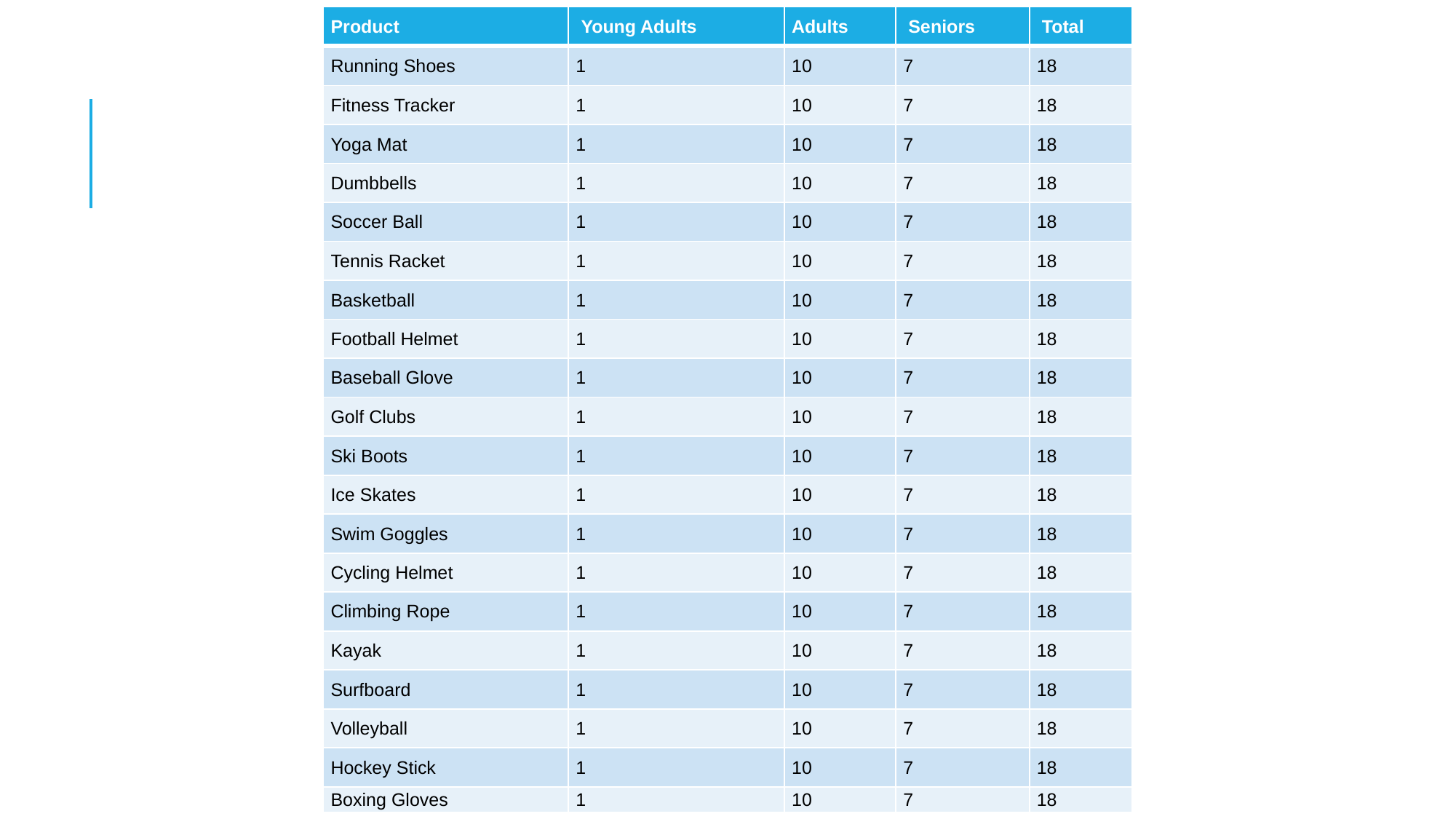

| Product | Young Adults | Adults | Seniors | Total |
| --- | --- | --- | --- | --- |
| Running Shoes | 1 | 10 | 7 | 18 |
| Fitness Tracker | 1 | 10 | 7 | 18 |
| Yoga Mat | 1 | 10 | 7 | 18 |
| Dumbbells | 1 | 10 | 7 | 18 |
| Soccer Ball | 1 | 10 | 7 | 18 |
| Tennis Racket | 1 | 10 | 7 | 18 |
| Basketball | 1 | 10 | 7 | 18 |
| Football Helmet | 1 | 10 | 7 | 18 |
| Baseball Glove | 1 | 10 | 7 | 18 |
| Golf Clubs | 1 | 10 | 7 | 18 |
| Ski Boots | 1 | 10 | 7 | 18 |
| Ice Skates | 1 | 10 | 7 | 18 |
| Swim Goggles | 1 | 10 | 7 | 18 |
| Cycling Helmet | 1 | 10 | 7 | 18 |
| Climbing Rope | 1 | 10 | 7 | 18 |
| Kayak | 1 | 10 | 7 | 18 |
| Surfboard | 1 | 10 | 7 | 18 |
| Volleyball | 1 | 10 | 7 | 18 |
| Hockey Stick | 1 | 10 | 7 | 18 |
| Boxing Gloves | 1 | 10 | 7 | 18 |